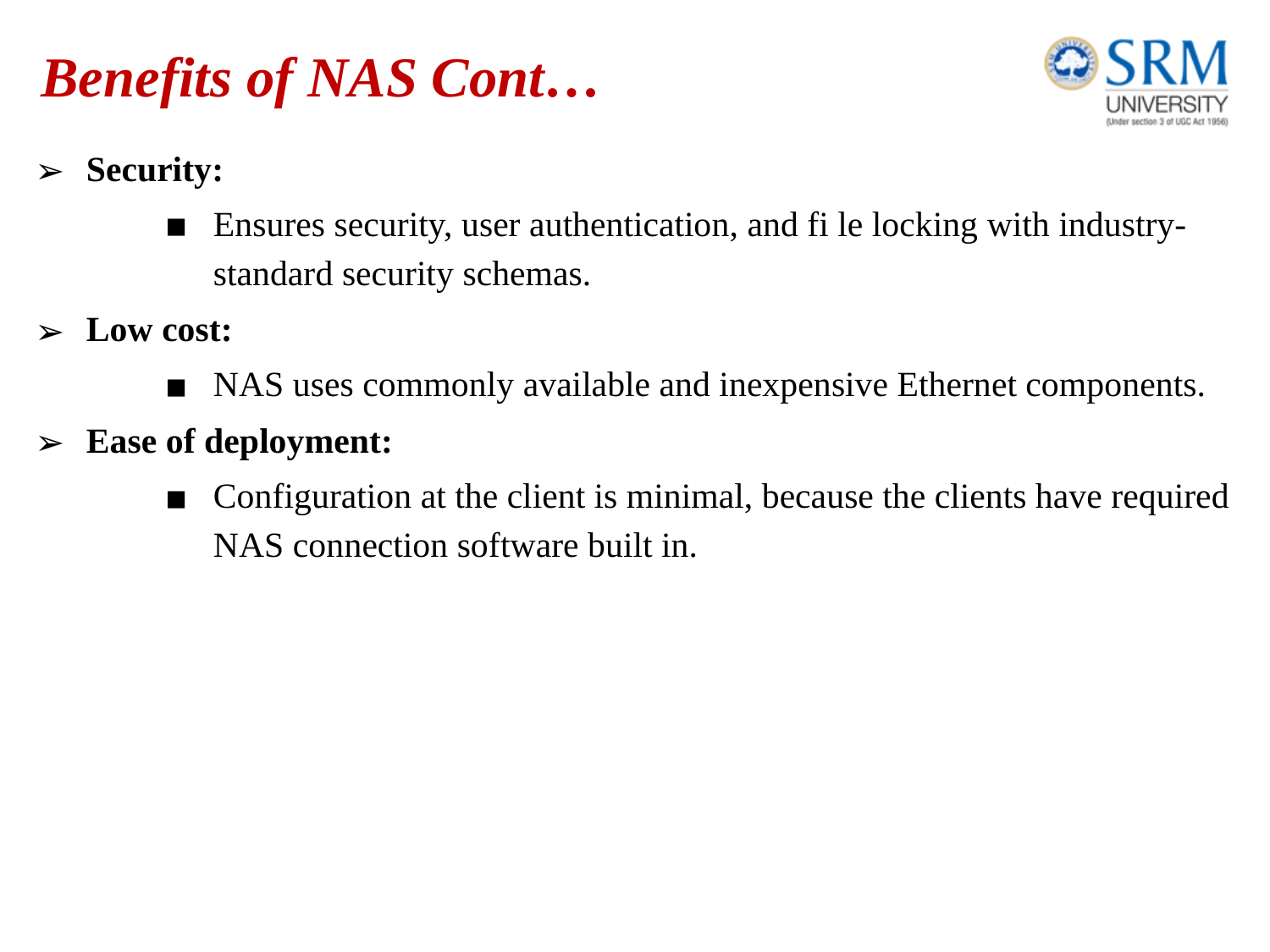

# Benefits of NAS Cont…
Security:
Ensures security, user authentication, and fi le locking with industry-standard security schemas.
Low cost:
NAS uses commonly available and inexpensive Ethernet components.
Ease of deployment:
Configuration at the client is minimal, because the clients have required NAS connection software built in.